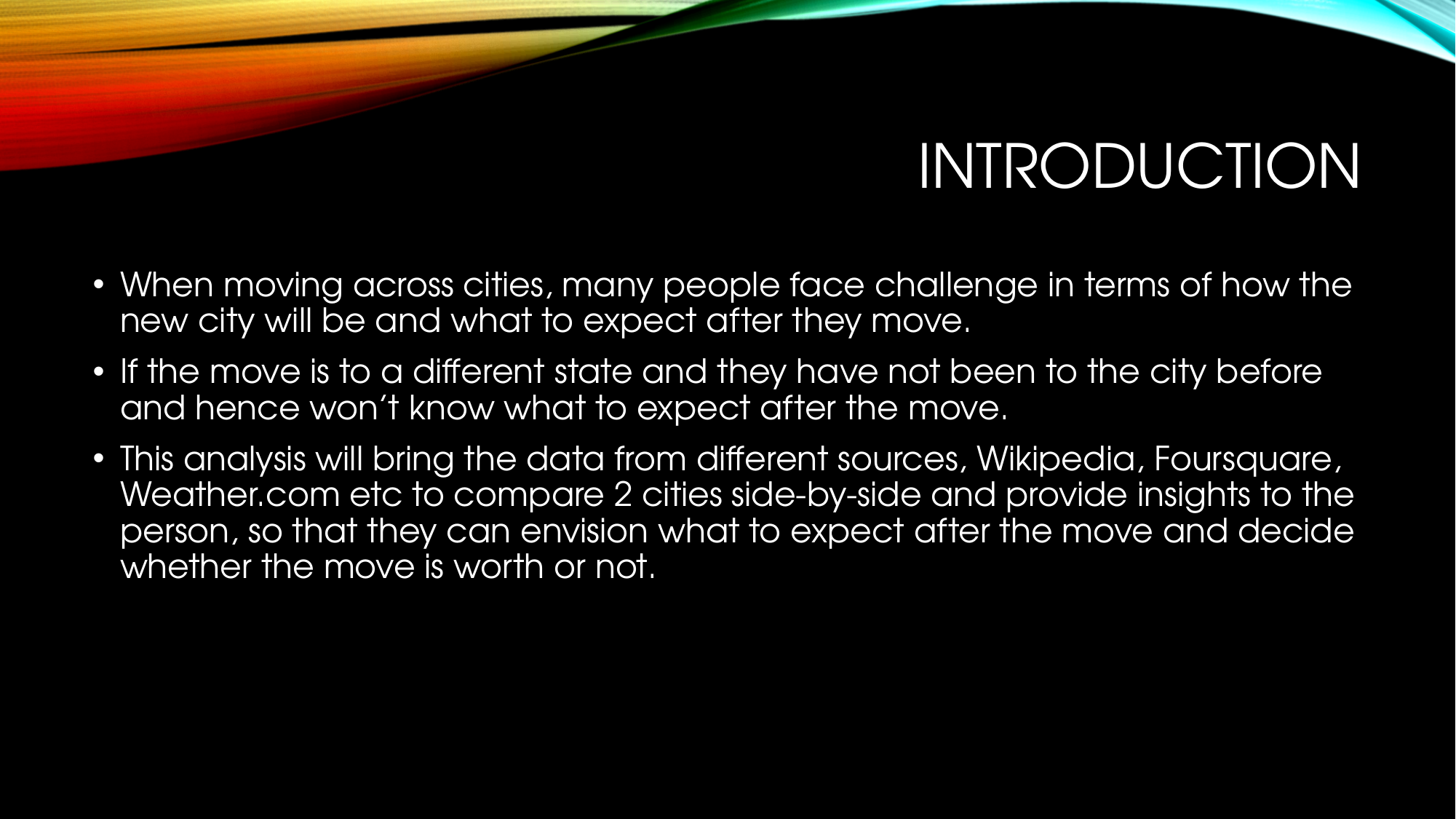

# Introduction
When moving across cities, many people face challenge in terms of how the new city will be and what to expect after they move.
If the move is to a different state and they have not been to the city before and hence won’t know what to expect after the move.
This analysis will bring the data from different sources, Wikipedia, Foursquare, Weather.com etc to compare 2 cities side-by-side and provide insights to the person, so that they can envision what to expect after the move and decide whether the move is worth or not.